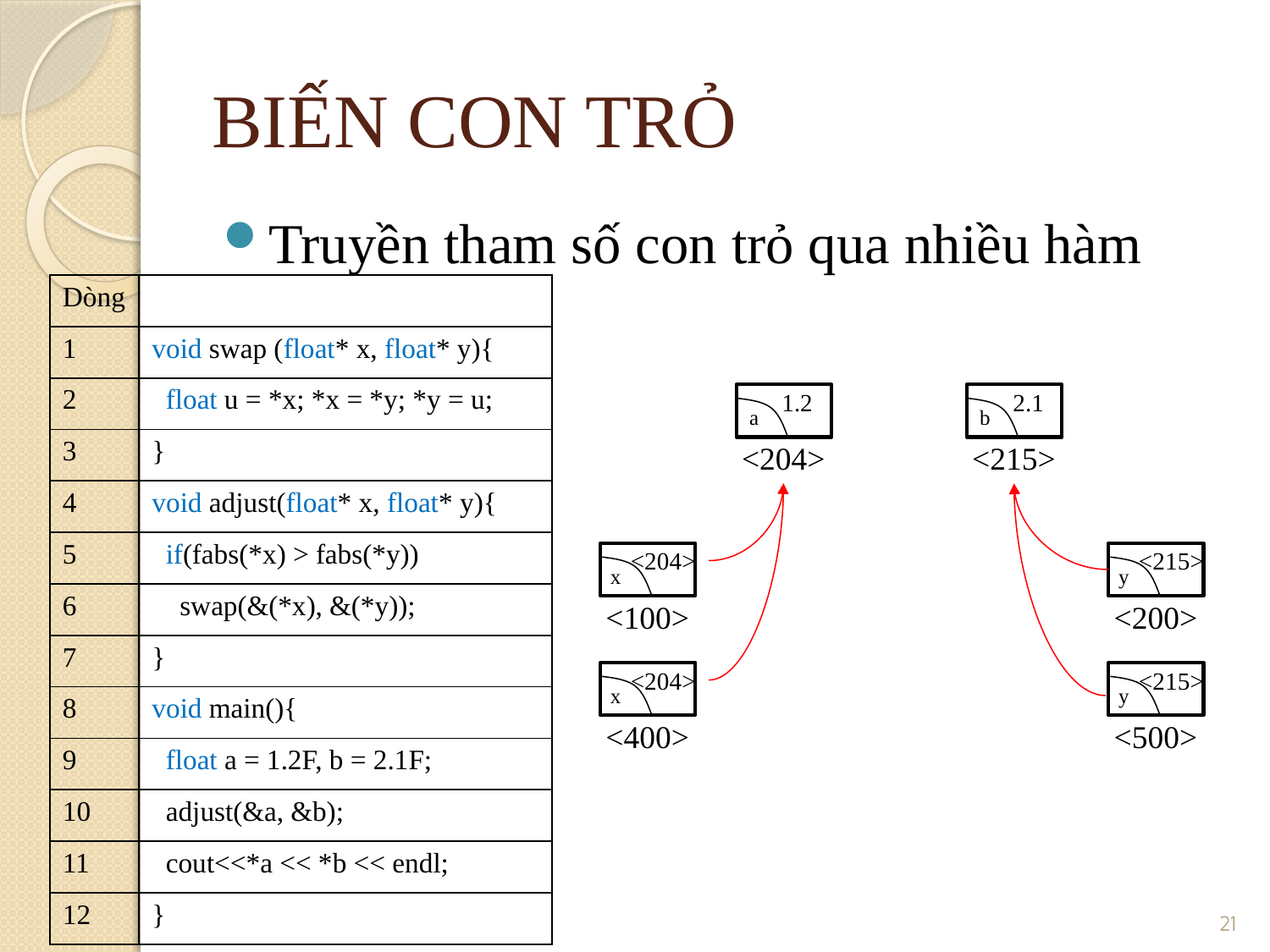

BIẾN CON TRỎ
Truyền tham số con trỏ qua nhiều hàm
| Dòng |  |
| --- | --- |
| 1 | void swap (float\* x, float\* y){ |
| 2 | float u = \*x; \*x = \*y; \*y = u; |
| 3 | } |
| 4 | void adjust(float\* x, float\* y){ |
| 5 | if(fabs(\*x) > fabs(\*y)) |
| 6 | swap(&(\*x), &(\*y)); |
| 7 | } |
| 8 | void main(){ |
| 9 | float a = 1.2F, b = 2.1F; |
| 10 | adjust(&a, &b); |
| 11 | cout<<\*a << \*b << endl; |
| 12 | } |
1.2
2.1

a
b

<204>
<215>

<204>
<215>

x
y

<100>
<200>
<204>
<215>

x
y

<400>
<500>
21